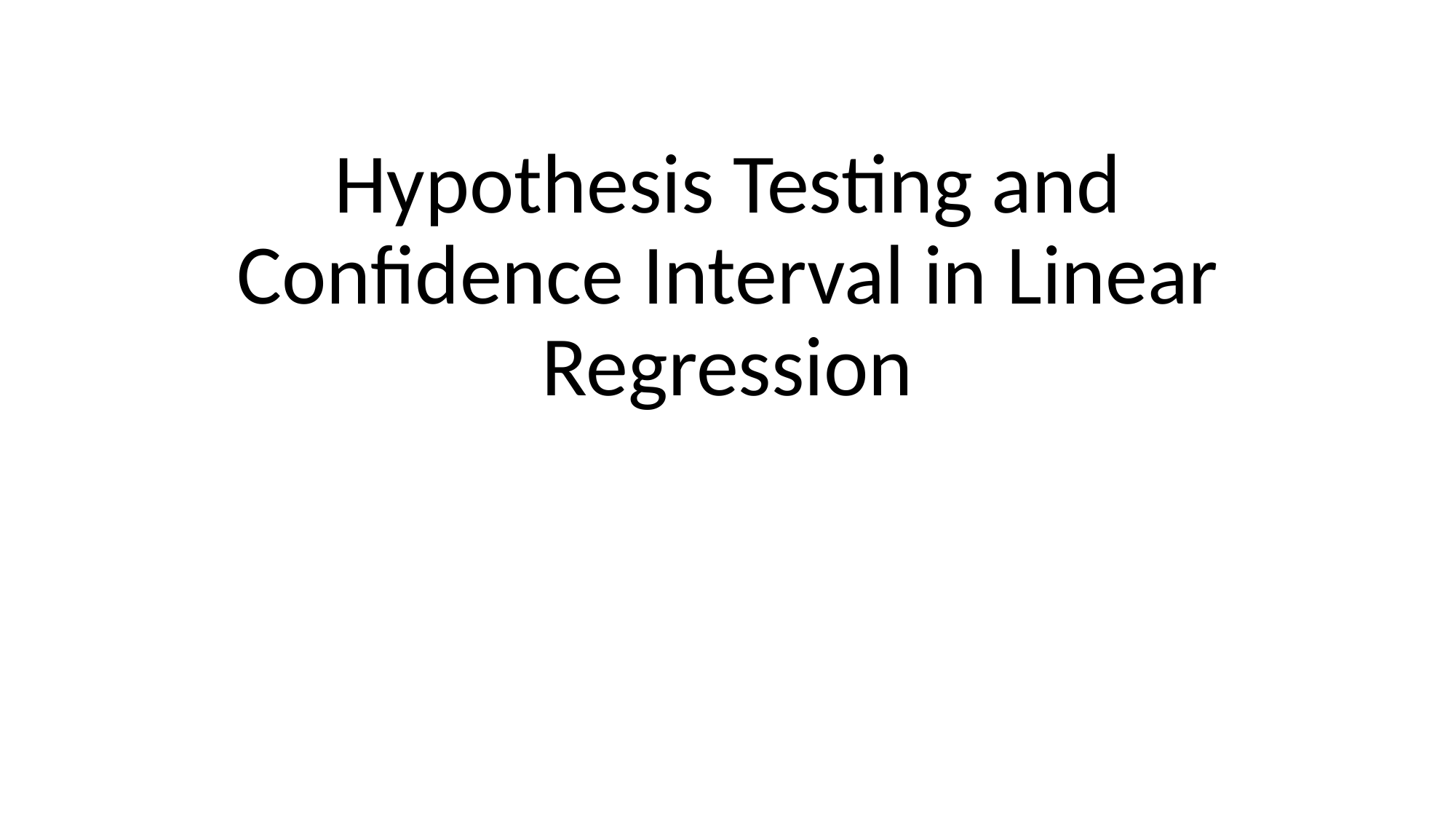

# Hypothesis Testing and Confidence Interval in Linear Regression